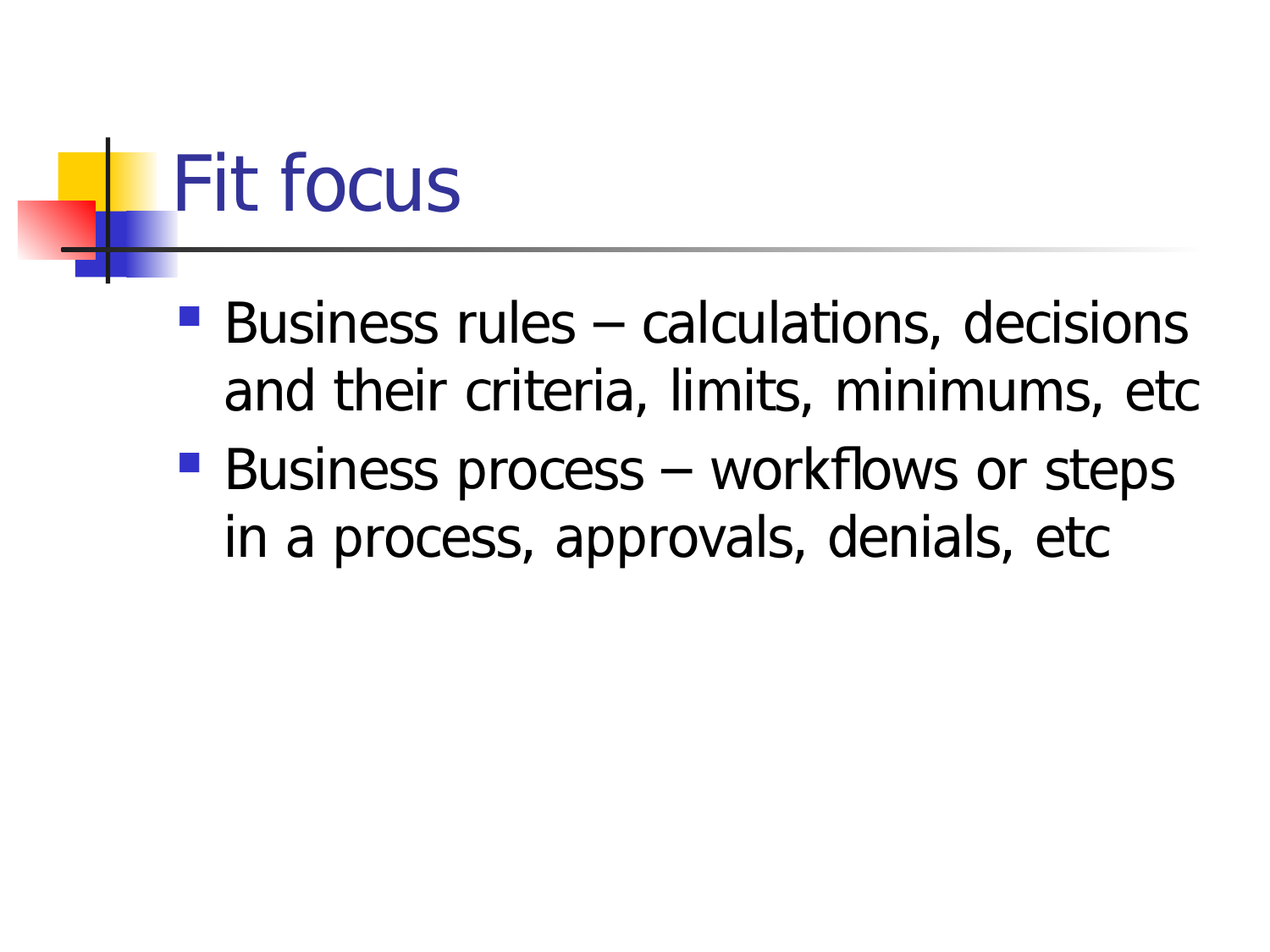

# Fit focus
Business rules – calculations, decisions and their criteria, limits, minimums, etc
Business process – workflows or steps in a process, approvals, denials, etc